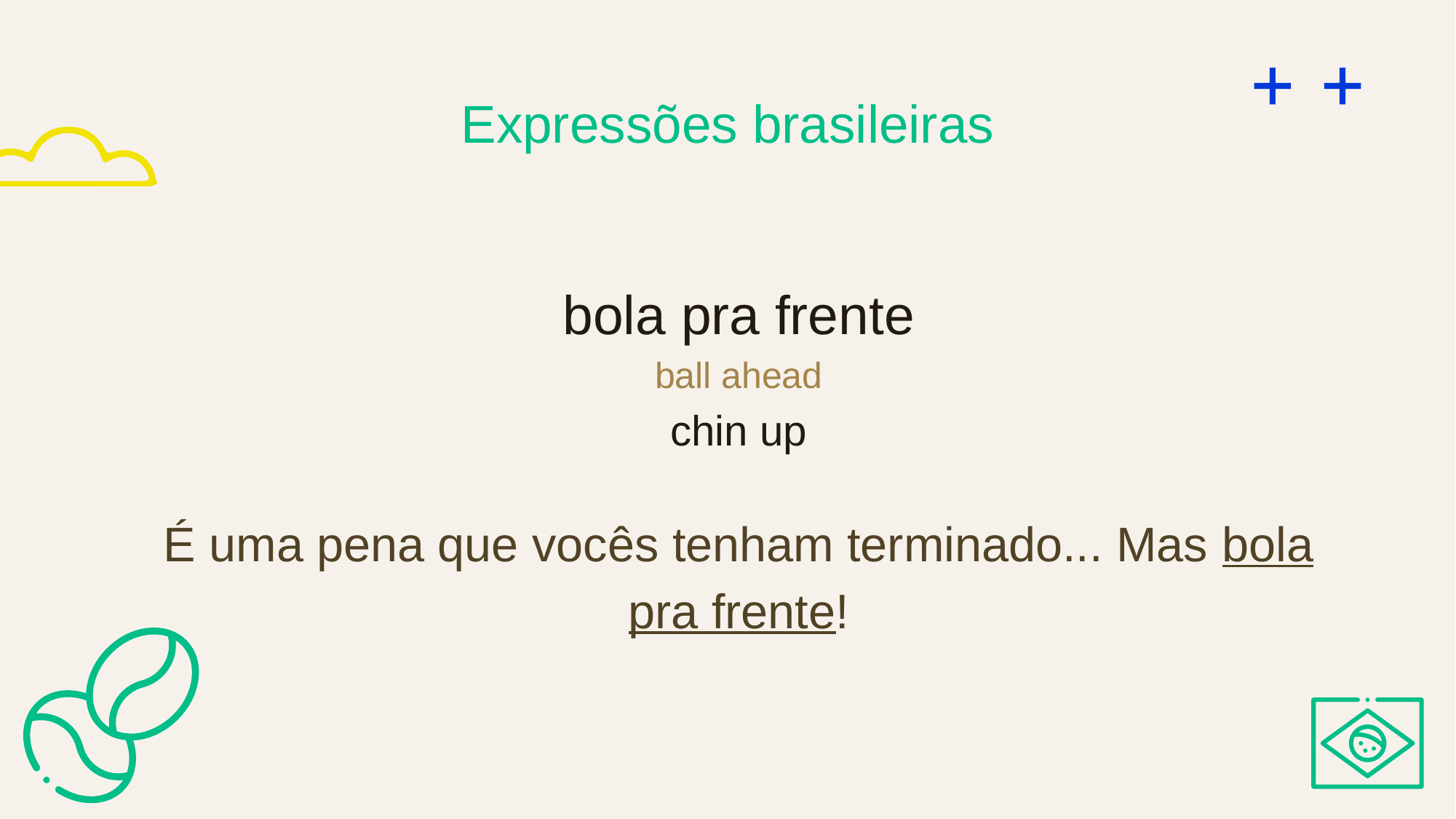

# Expressões brasileiras
bola pra frente
ball ahead
chin up

É uma pena que vocês tenham terminado... Mas bola pra frente!